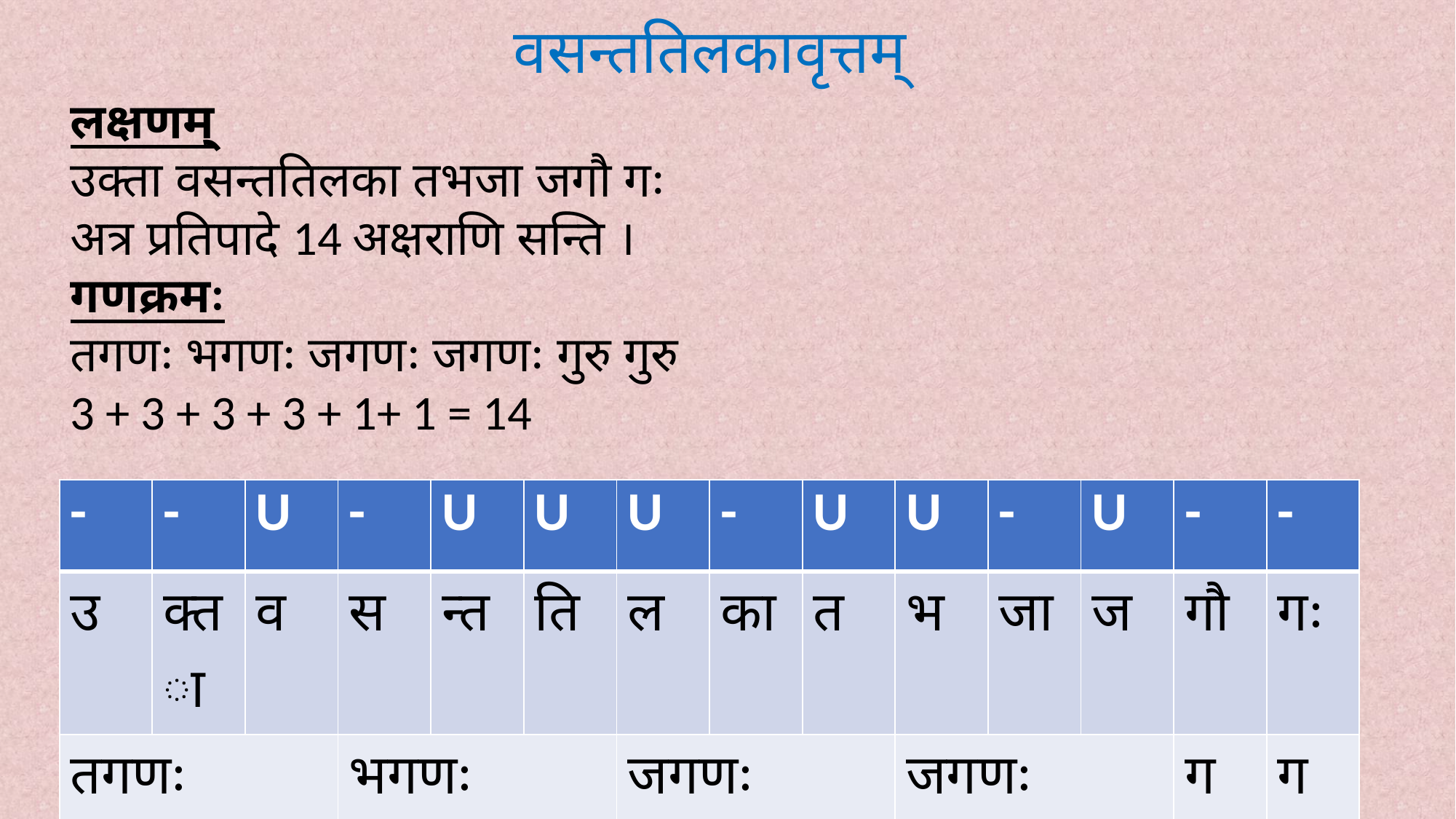

वसन्ततिलकावृत्तम्
लक्षणम्
उक्ता वसन्ततिलका तभजा जगौ गः
अत्र प्रतिपादे 14 अक्षराणि सन्ति ।
गणक्रमः
तगणः भगणः जगणः जगणः गुरु गुरु
3 + 3 + 3 + 3 + 1+ 1 = 14
| - | - | U | - | U | U | U | - | U | U | - | U | - | - |
| --- | --- | --- | --- | --- | --- | --- | --- | --- | --- | --- | --- | --- | --- |
| उ | क्ता | व | स | न्त | ति | ल | का | त | भ | जा | ज | गौ | गः |
| तगणः |  |  | भगणः |  |  | जगणः |  |  | जगणः |  |  | ग | ग |
Learn Slokas Online - Vanisri Ragupati